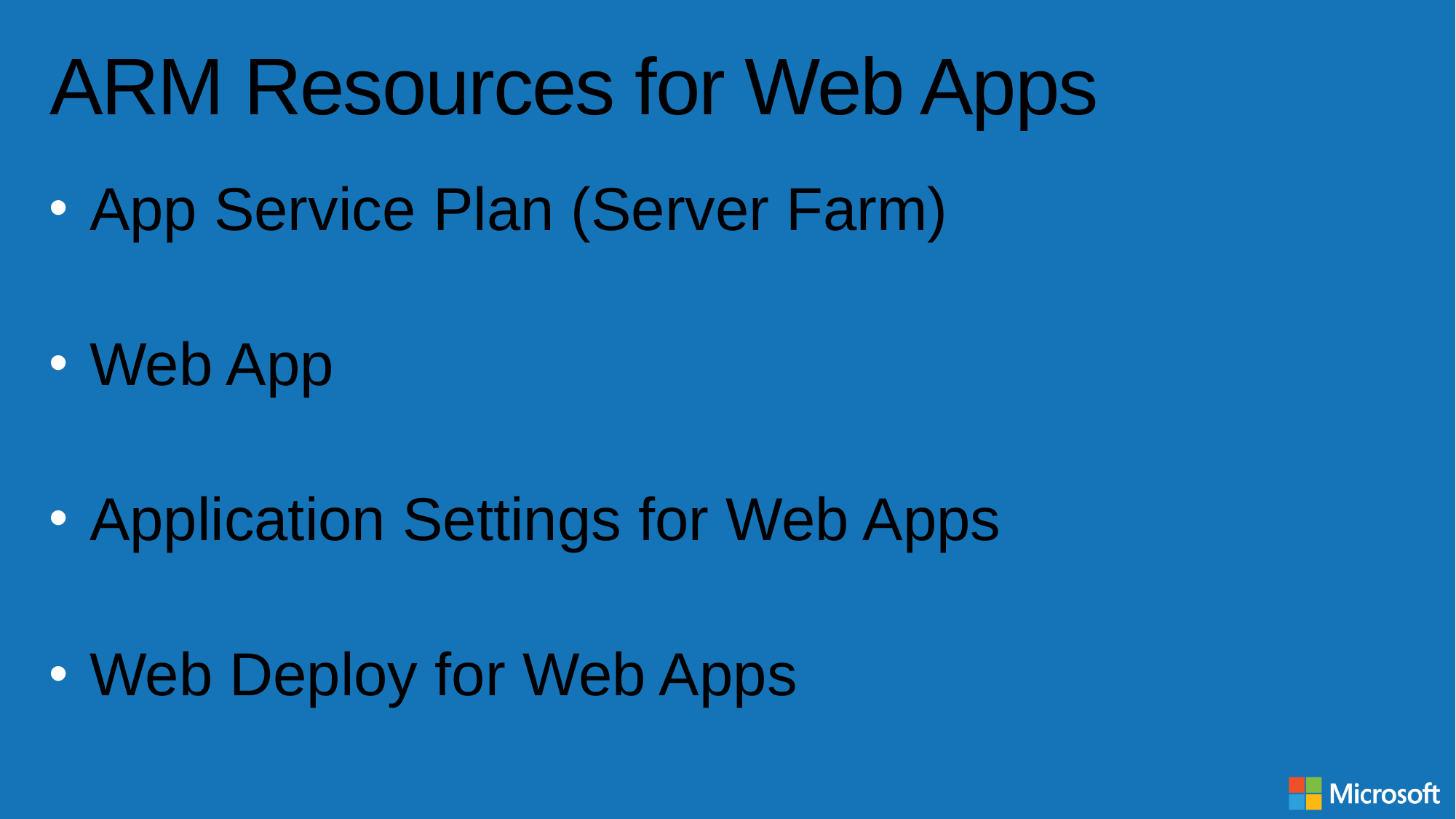

# ARM Resources for Web Apps
App Service Plan (Server Farm)

Web App

Application Settings for Web Apps

Web Deploy for Web Apps